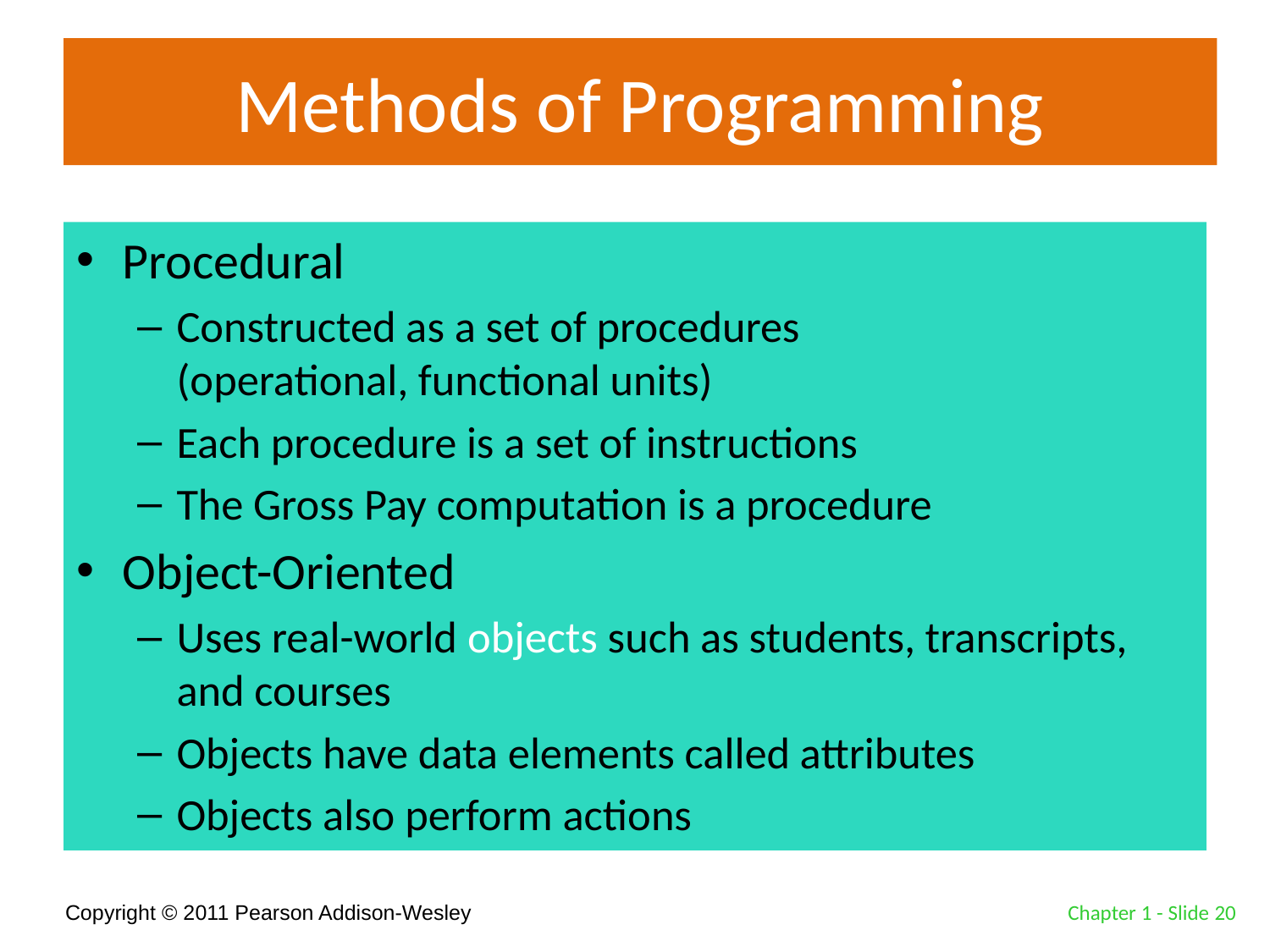

# Methods of Programming
Procedural
Constructed as a set of procedures
(operational, functional units)
Each procedure is a set of instructions
The Gross Pay computation is a procedure
Object-Oriented
Uses real-world objects such as students, transcripts, and courses
Objects have data elements called attributes
Objects also perform actions

Chapter 1 - Slide 20